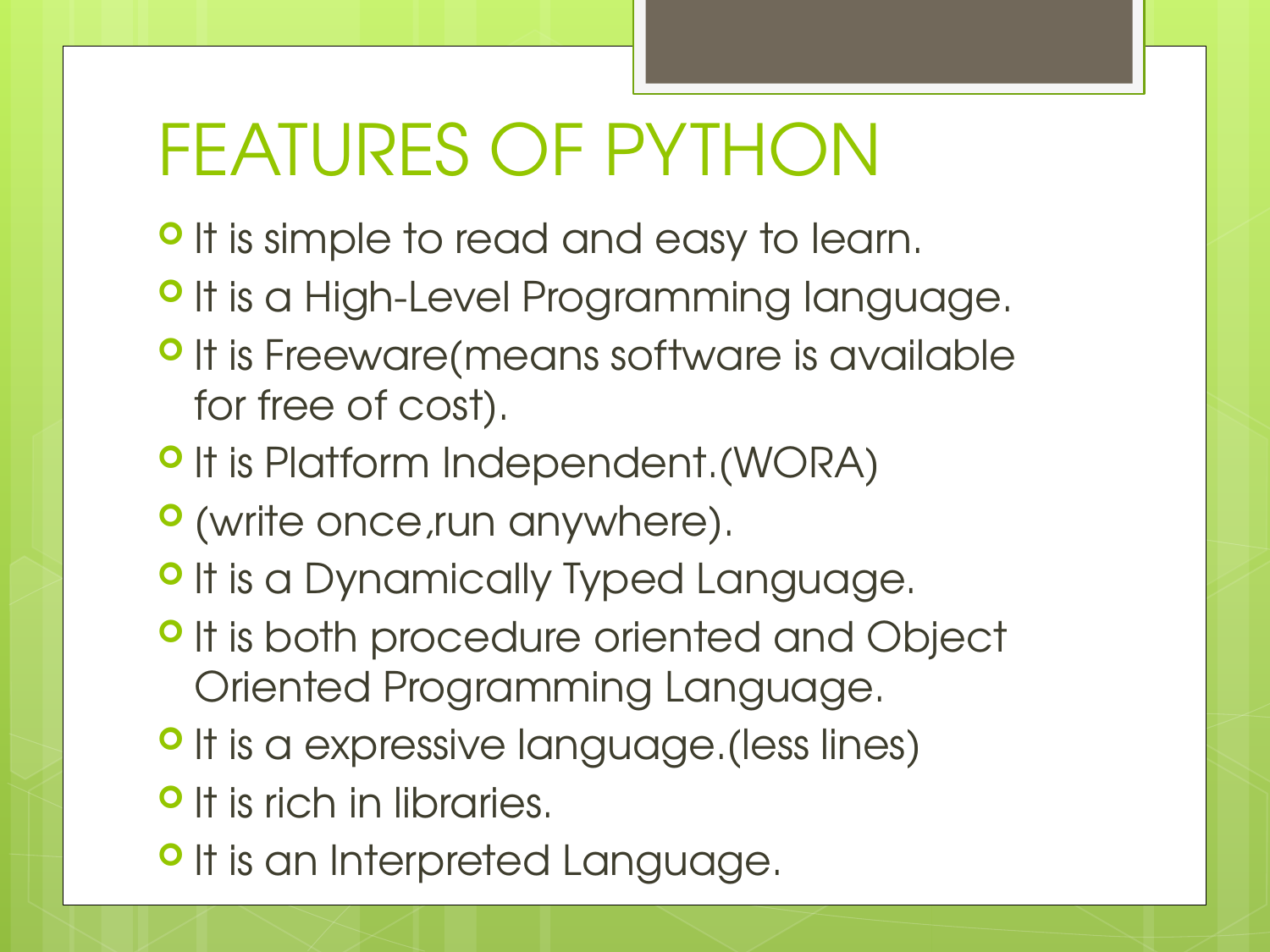

# FEATURES OF PYTHON
It is simple to read and easy to learn.
It is a High-Level Programming language.
It is Freeware(means software is available for free of cost).
It is Platform Independent.(WORA)
(write once,run anywhere).
It is a Dynamically Typed Language.
It is both procedure oriented and Object Oriented Programming Language.
It is a expressive language.(less lines)
It is rich in libraries.
It is an Interpreted Language.